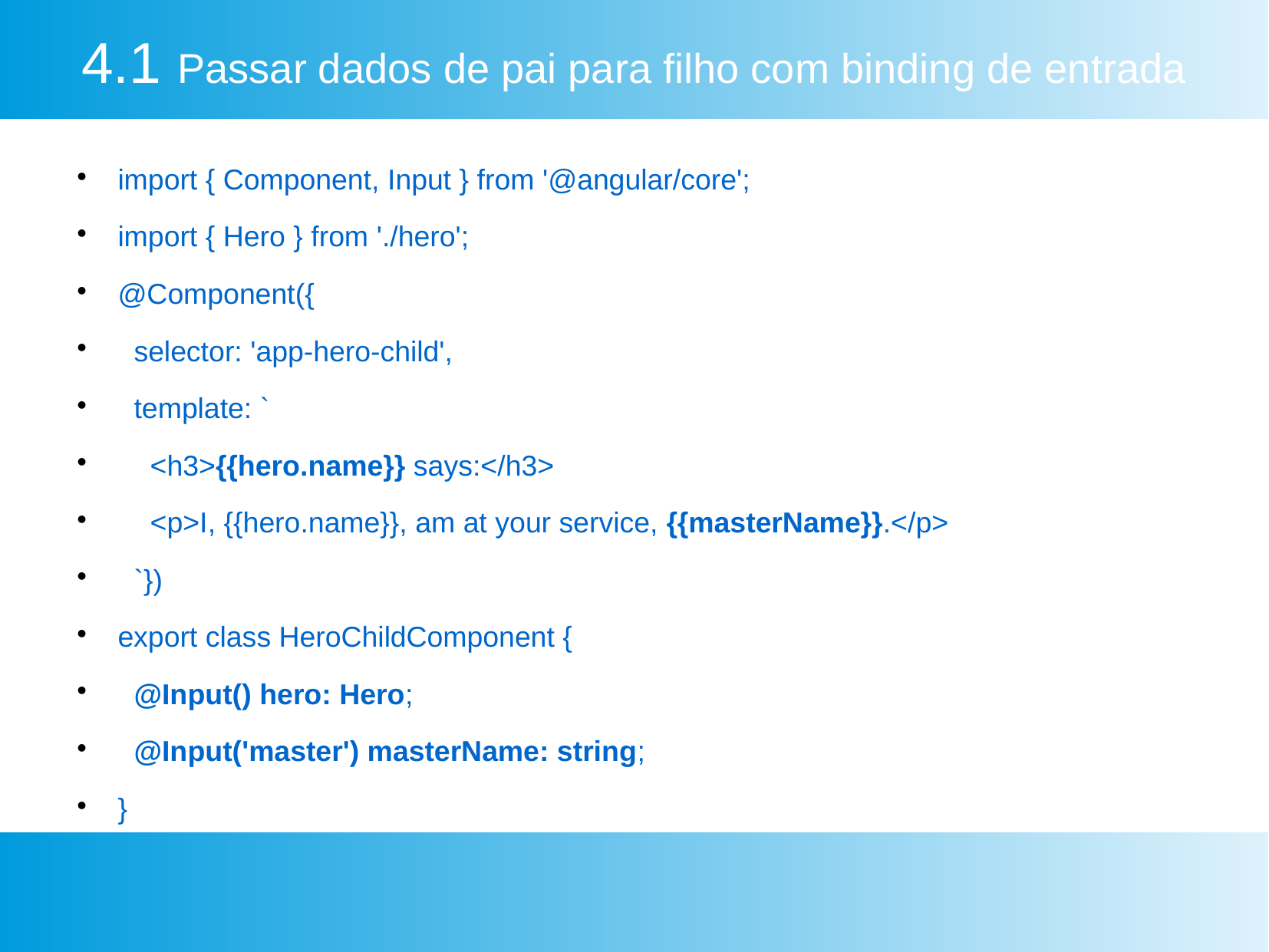

4.1 Passar dados de pai para filho com binding de entrada
import { Component, Input } from '@angular/core';
import { Hero } from './hero';
@Component({
  selector: 'app-hero-child',
  template: `
    <h3>{{hero.name}} says:</h3>
    <p>I, {{hero.name}}, am at your service, {{masterName}}.</p>
  `})
export class HeroChildComponent {
  @Input() hero: Hero;
  @Input('master') masterName: string;
}